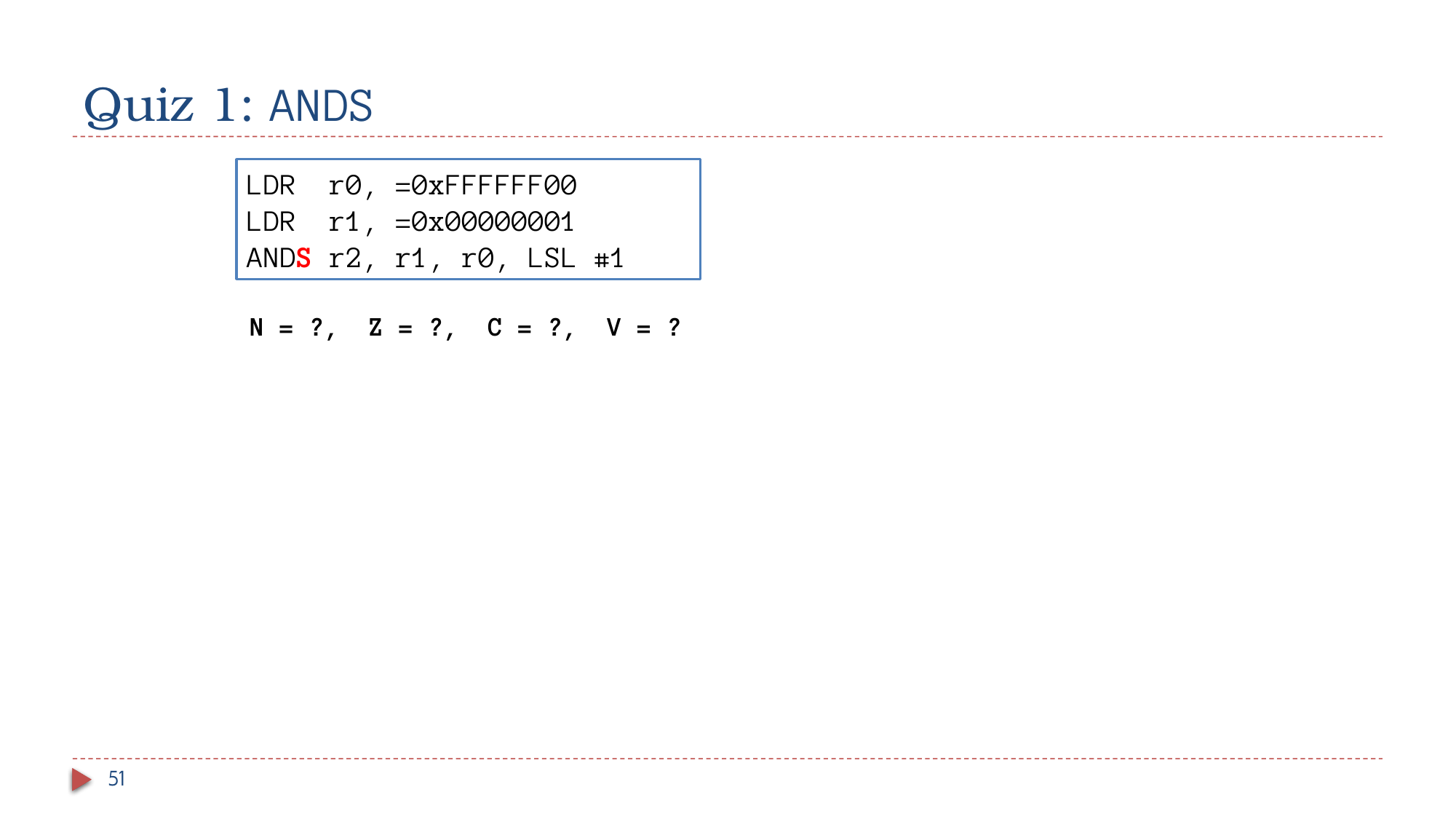

# Quiz 1: ANDS
LDR  r0, =0xFFFFFF00
LDR  r1, =0x00000001
ANDS r2, r1, r0, LSL #1
N = ?,  Z = ?,  C = ?,  V = ?
51